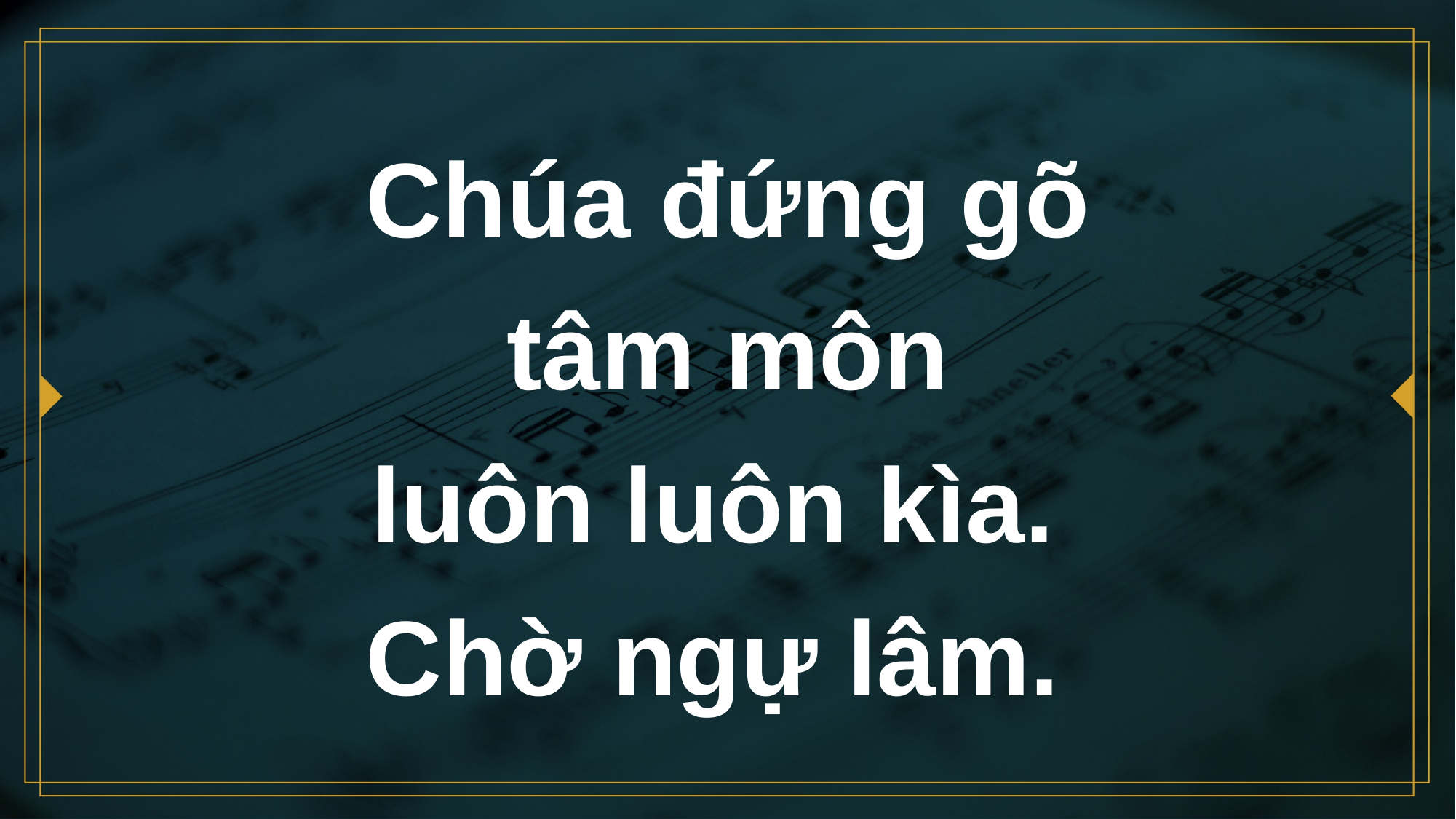

# Chúa đứng gõ tâm môn luôn luôn kìa. Chờ ngự lâm.